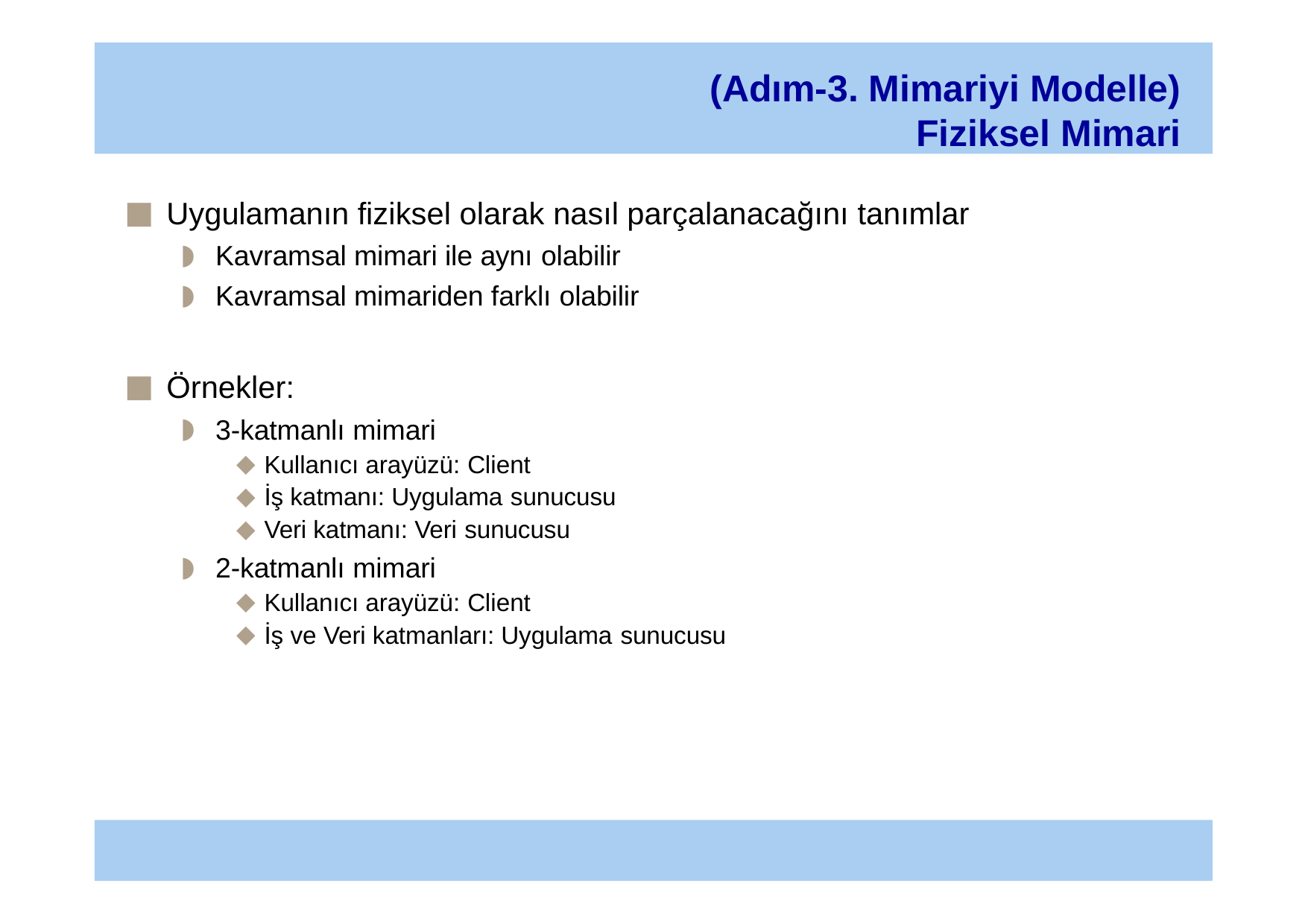

(Adım-3. Mimariyi Modelle)
Fiziksel Mimari
Uygulamanın fiziksel olarak nasıl parçalanacağını tanımlar
Kavramsal mimari ile aynı olabilir
Kavramsal mimariden farklı olabilir

Örnekler:
3-katmanlı mimari
Kullanıcı arayüzü: Client
İş katmanı: Uygulama sunucusu
Veri katmanı: Veri sunucusu
2-katmanlı mimari
Kullanıcı arayüzü: Client
İş ve Veri katmanları: Uygulama sunucusu